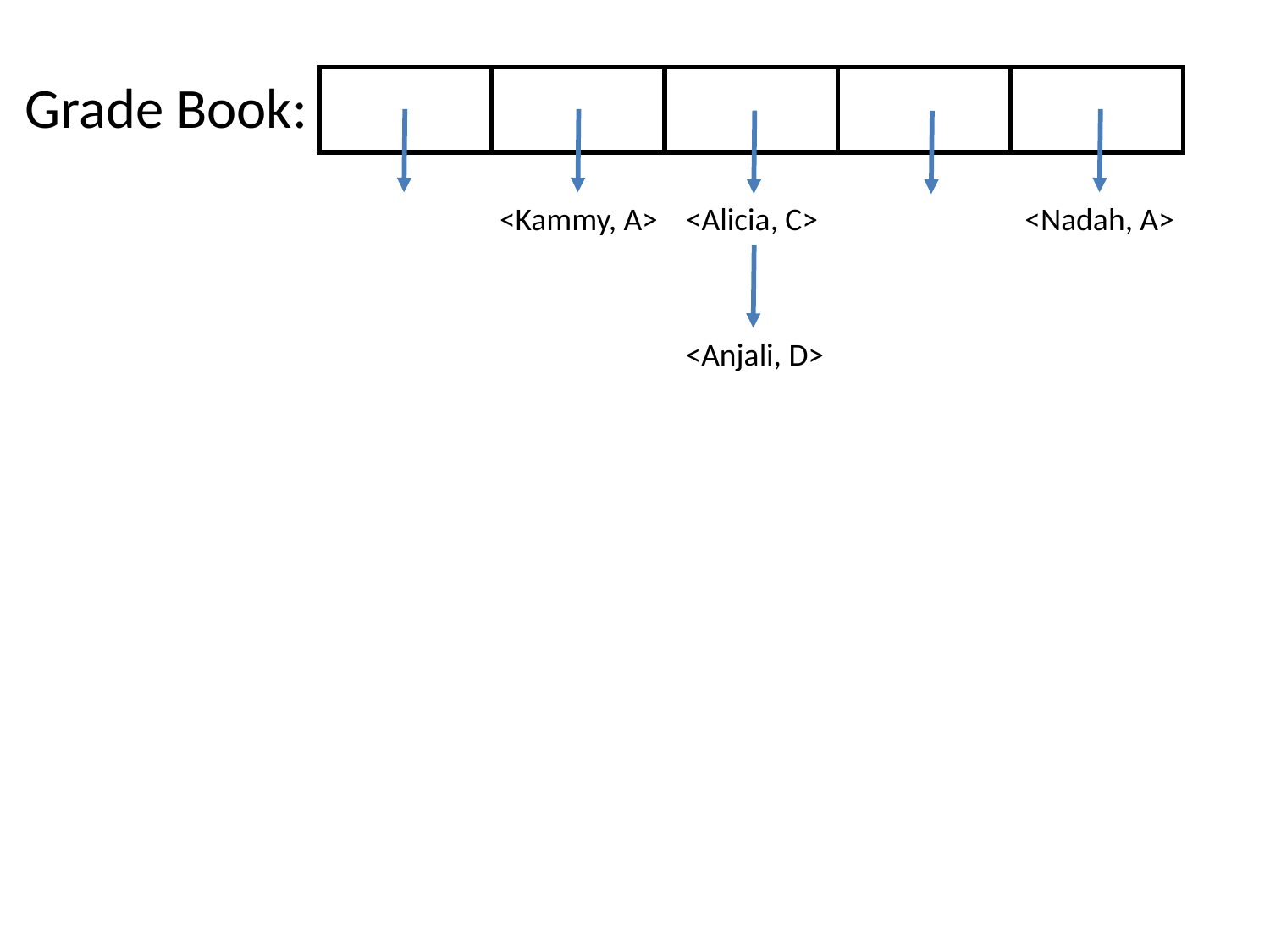

Grade Book:

|  |  |  |  |  |
| --- | --- | --- | --- | --- |
<Kammy, A>

<Alicia, C>

<Nadah, A>

<Anjali, D>